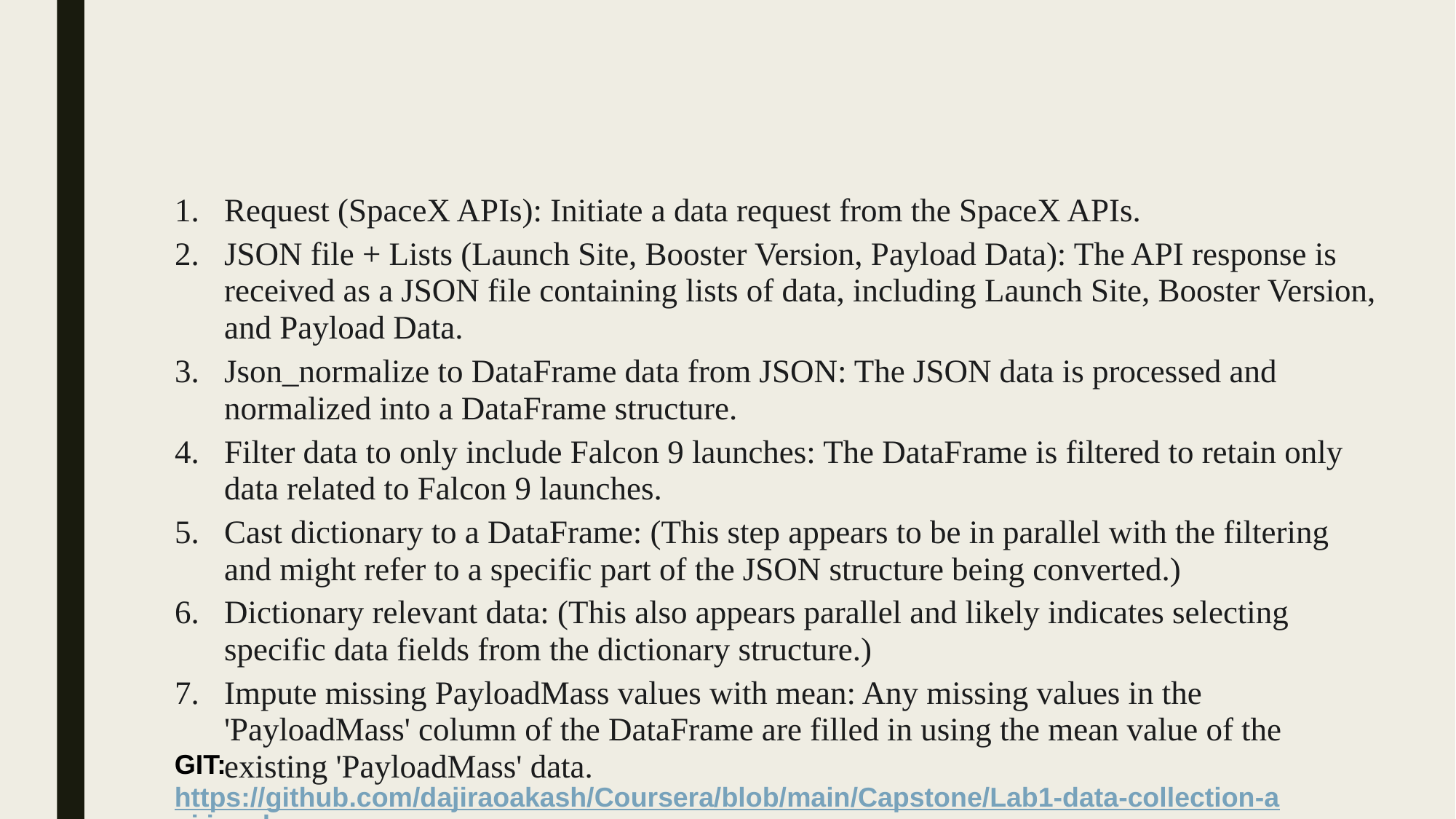

# Data Collection via SpaceX API
Request (SpaceX APIs): Initiate a data request from the SpaceX APIs.
JSON file + Lists (Launch Site, Booster Version, Payload Data): The API response is received as a JSON file containing lists of data, including Launch Site, Booster Version, and Payload Data.
Json_normalize to DataFrame data from JSON: The JSON data is processed and normalized into a DataFrame structure.
Filter data to only include Falcon 9 launches: The DataFrame is filtered to retain only data related to Falcon 9 launches.
Cast dictionary to a DataFrame: (This step appears to be in parallel with the filtering and might refer to a specific part of the JSON structure being converted.)
Dictionary relevant data: (This also appears parallel and likely indicates selecting specific data fields from the dictionary structure.)
Impute missing PayloadMass values with mean: Any missing values in the 'PayloadMass' column of the DataFrame are filled in using the mean value of the existing 'PayloadMass' data.
GIT: https://github.com/dajiraoakash/Coursera/blob/main/Capstone/Lab1-data-collection-api.ipynb